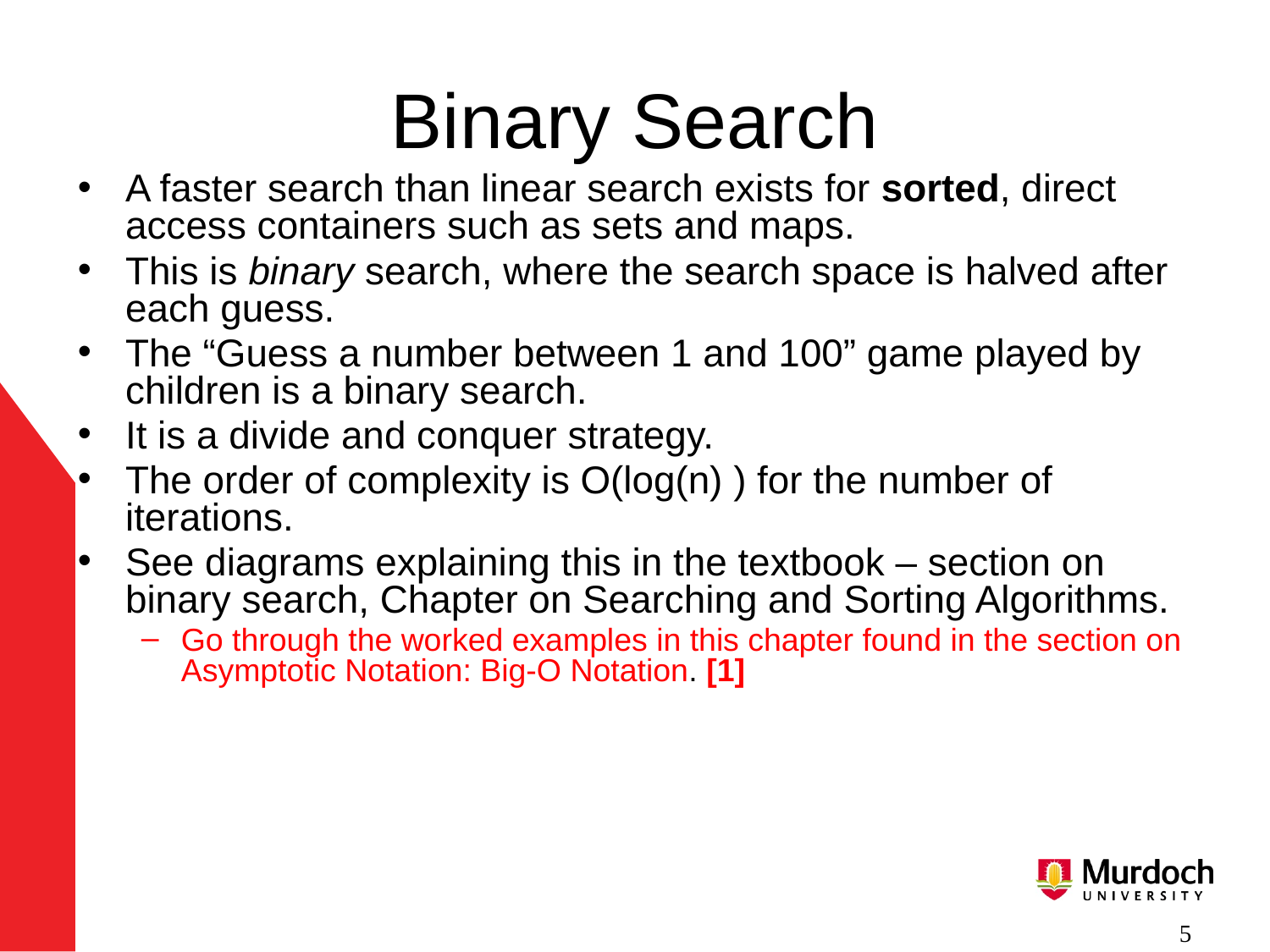

# Binary Search
A faster search than linear search exists for sorted, direct access containers such as sets and maps.
This is binary search, where the search space is halved after each guess.
The “Guess a number between 1 and 100” game played by children is a binary search.
It is a divide and conquer strategy.
The order of complexity is O(log(n) ) for the number of iterations.
See diagrams explaining this in the textbook – section on binary search, Chapter on Searching and Sorting Algorithms.
Go through the worked examples in this chapter found in the section on Asymptotic Notation: Big-O Notation. [1]
 5